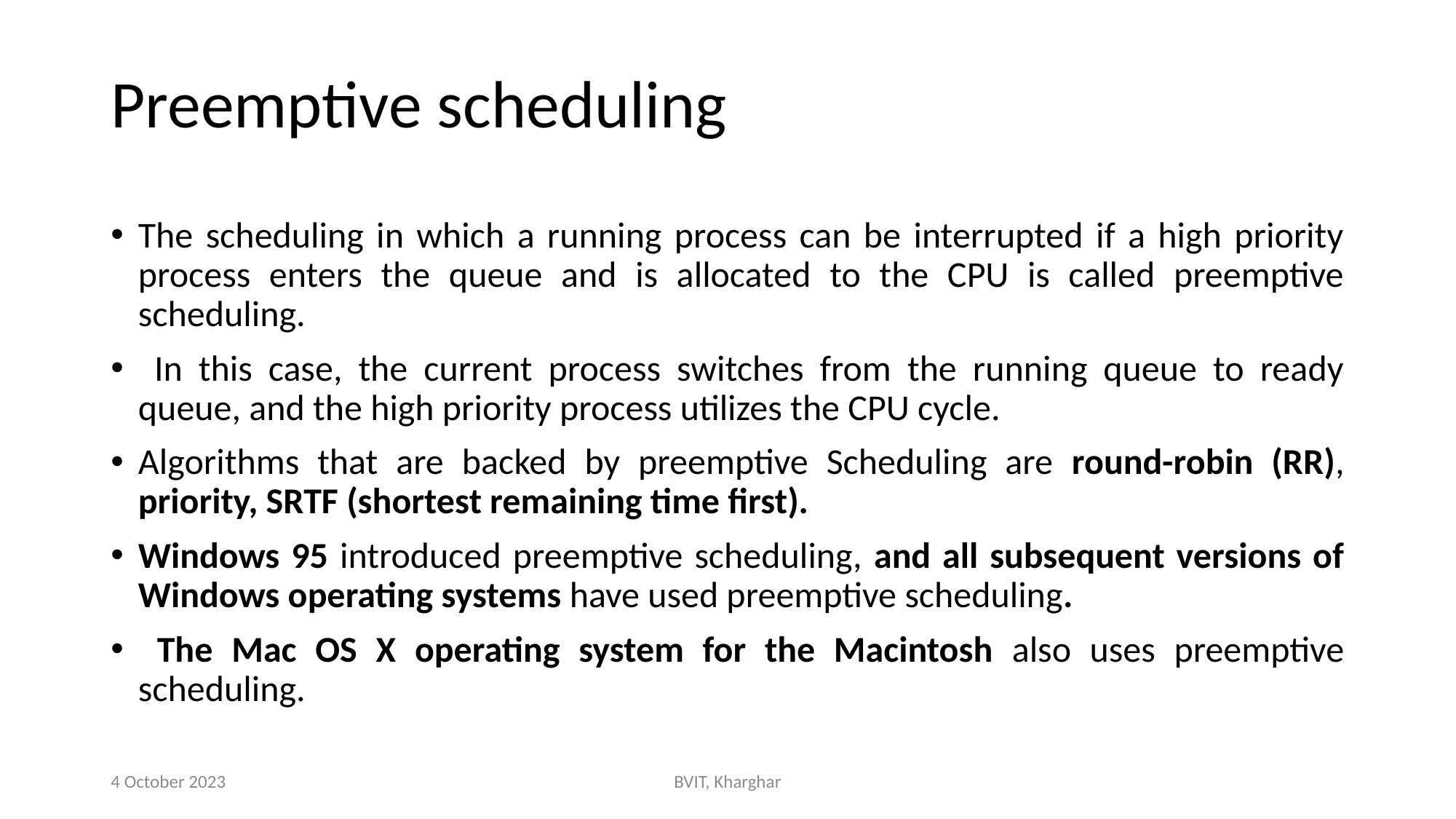

# Preemptive scheduling
The scheduling in which a running process can be interrupted if a high priority process enters the queue and is allocated to the CPU is called preemptive scheduling.
 In this case, the current process switches from the running queue to ready queue, and the high priority process utilizes the CPU cycle.
Algorithms that are backed by preemptive Scheduling are round-robin (RR), priority, SRTF (shortest remaining time first).
Windows 95 introduced preemptive scheduling, and all subsequent versions of Windows operating systems have used preemptive scheduling.
 The Mac OS X operating system for the Macintosh also uses preemptive scheduling.
4 October 2023
BVIT, Kharghar